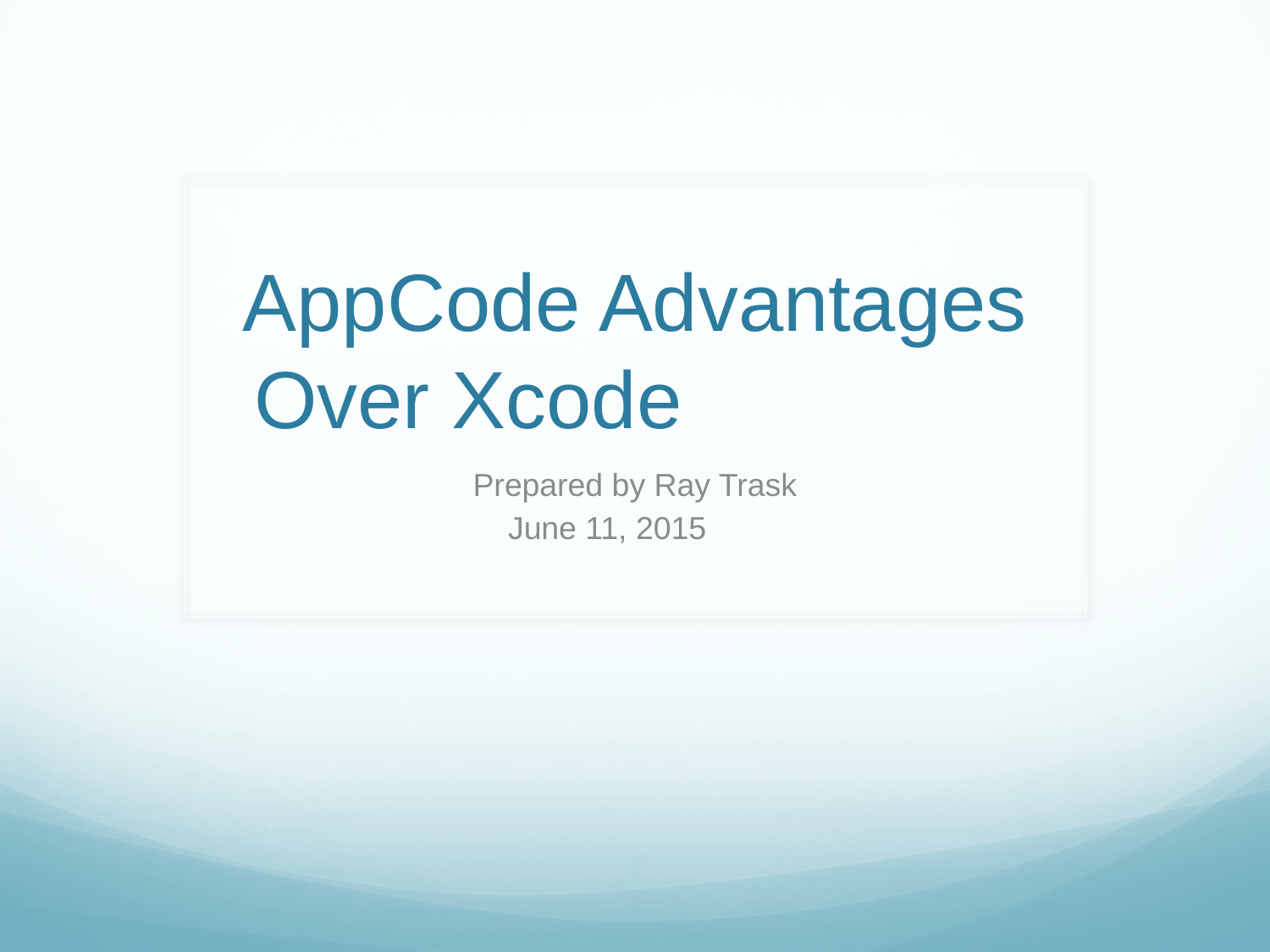

# AppCode Advantages Over Xcode
Prepared by Ray Trask
June 11, 2015